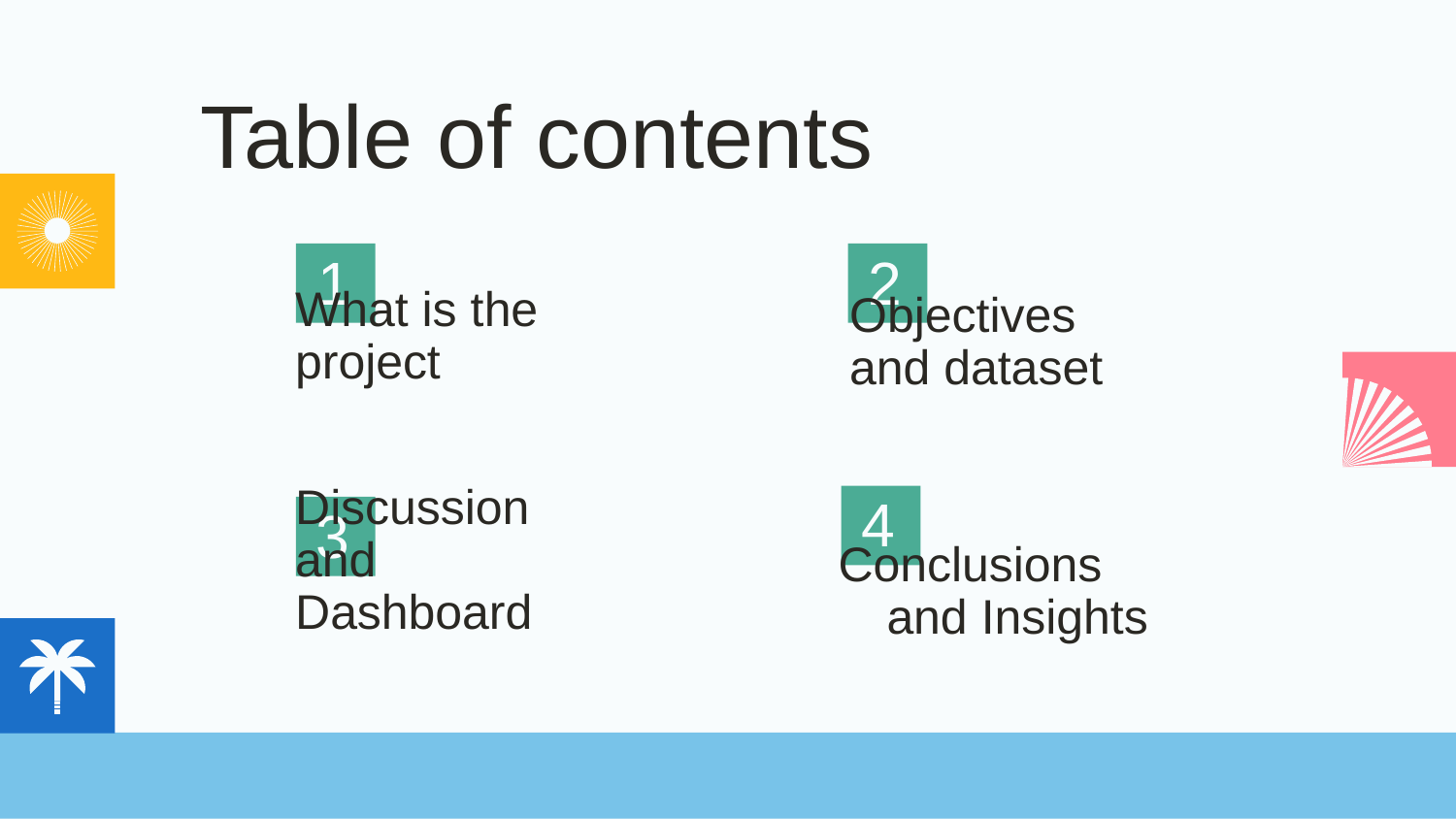

# Table of contents
01
02
Objectives and dataset
What is the project
04
03
Conclusions and Insights
Discussion and Dashboard